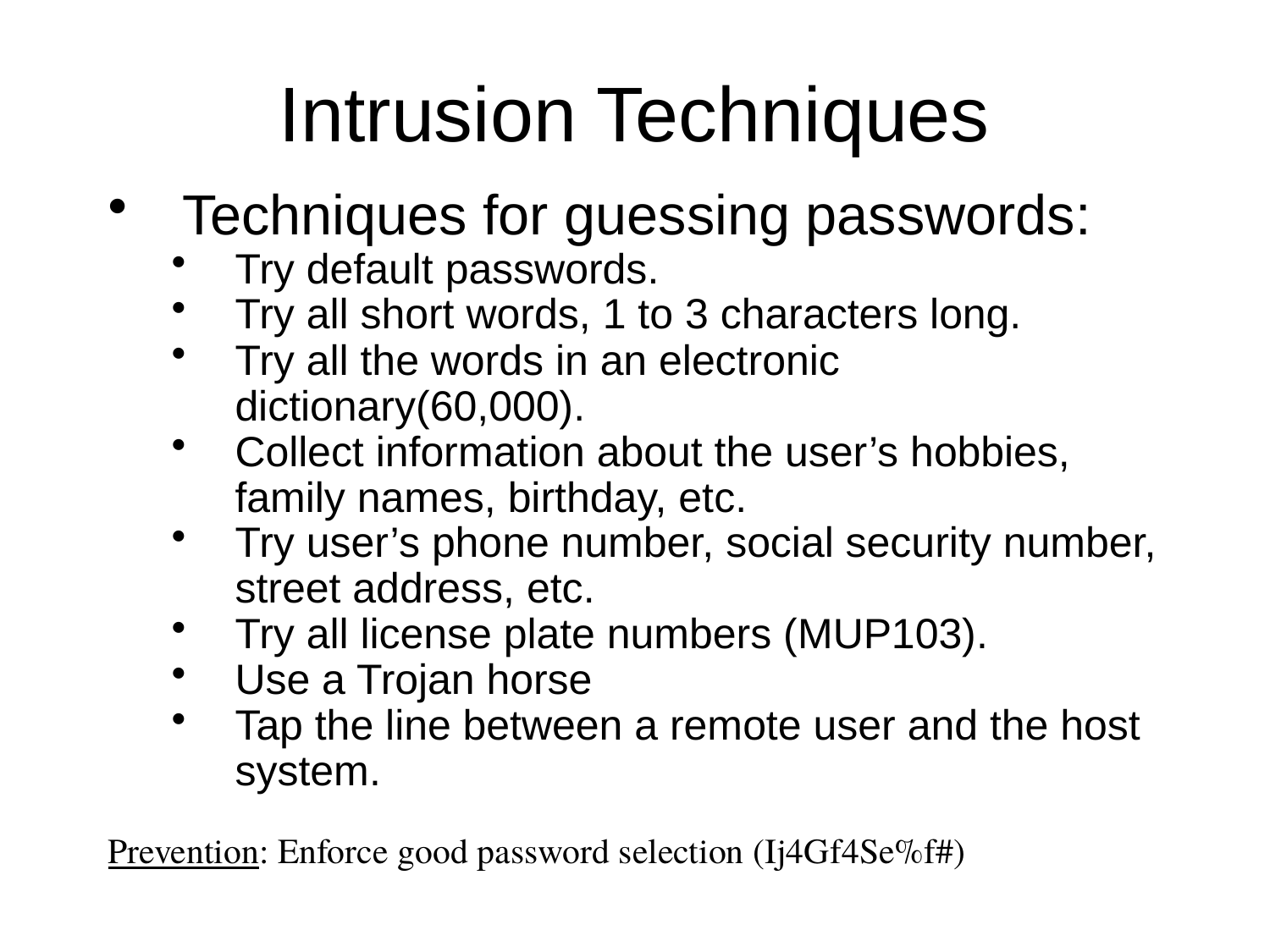

# Intrusion Techniques
Techniques for guessing passwords:
Try default passwords.
Try all short words, 1 to 3 characters long.
Try all the words in an electronic dictionary(60,000).
Collect information about the user’s hobbies, family names, birthday, etc.
Try user’s phone number, social security number, street address, etc.
Try all license plate numbers (MUP103).
Use a Trojan horse
Tap the line between a remote user and the host system.

Prevention: Enforce good password selection (Ij4Gf4Se%f#)